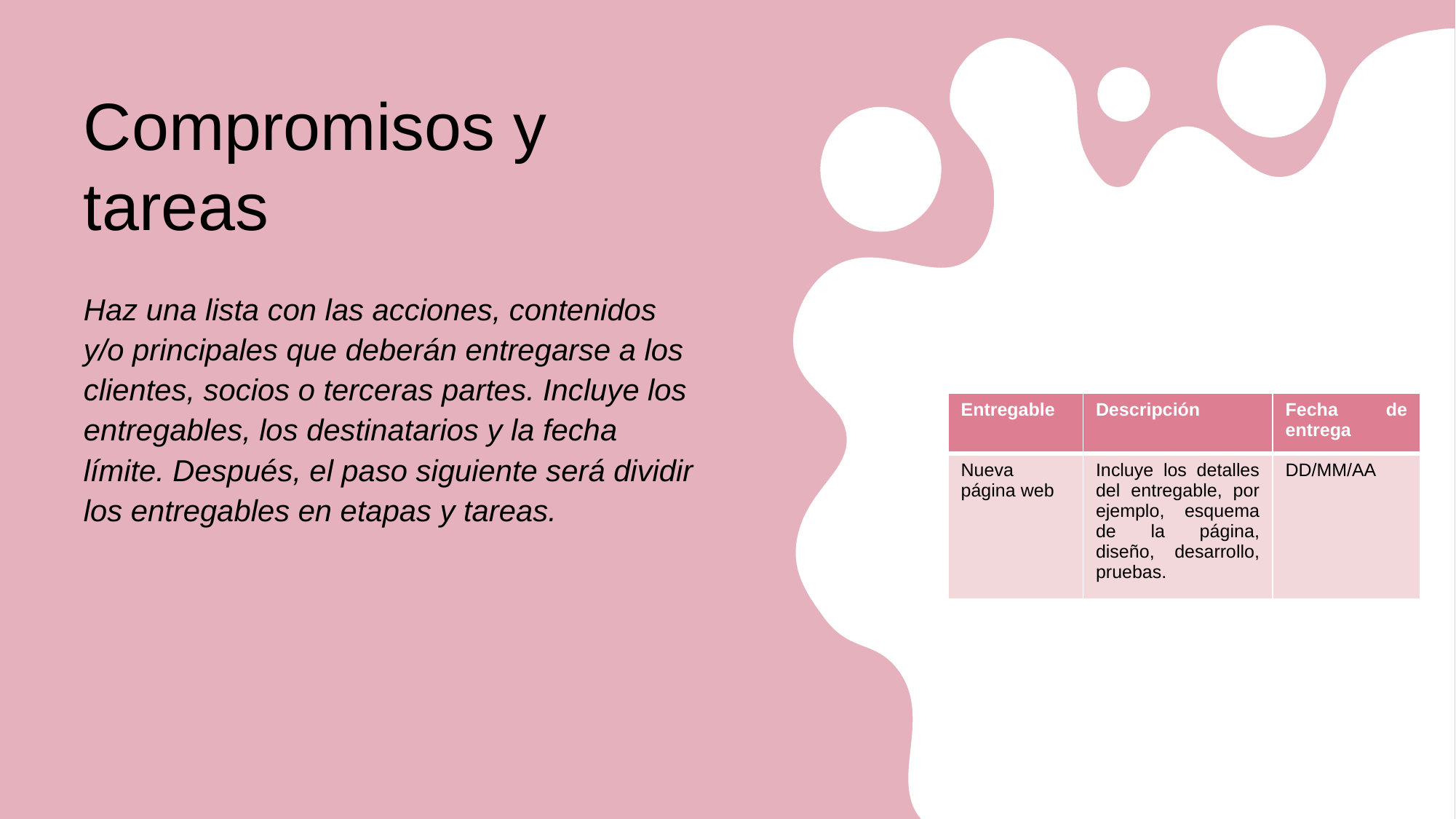

# Compromisos y tareas
Haz una lista con las acciones, contenidos y/o principales que deberán entregarse a los clientes, socios o terceras partes. Incluye los entregables, los destinatarios y la fecha límite. Después, el paso siguiente será dividir los entregables en etapas y tareas.

| Entregable | Descripción | Fecha de entrega |
| --- | --- | --- |
| Nueva página web | Incluye los detalles del entregable, por ejemplo, esquema de la página, diseño, desarrollo, pruebas. | DD/MM/AA |
Autor:A7o
10